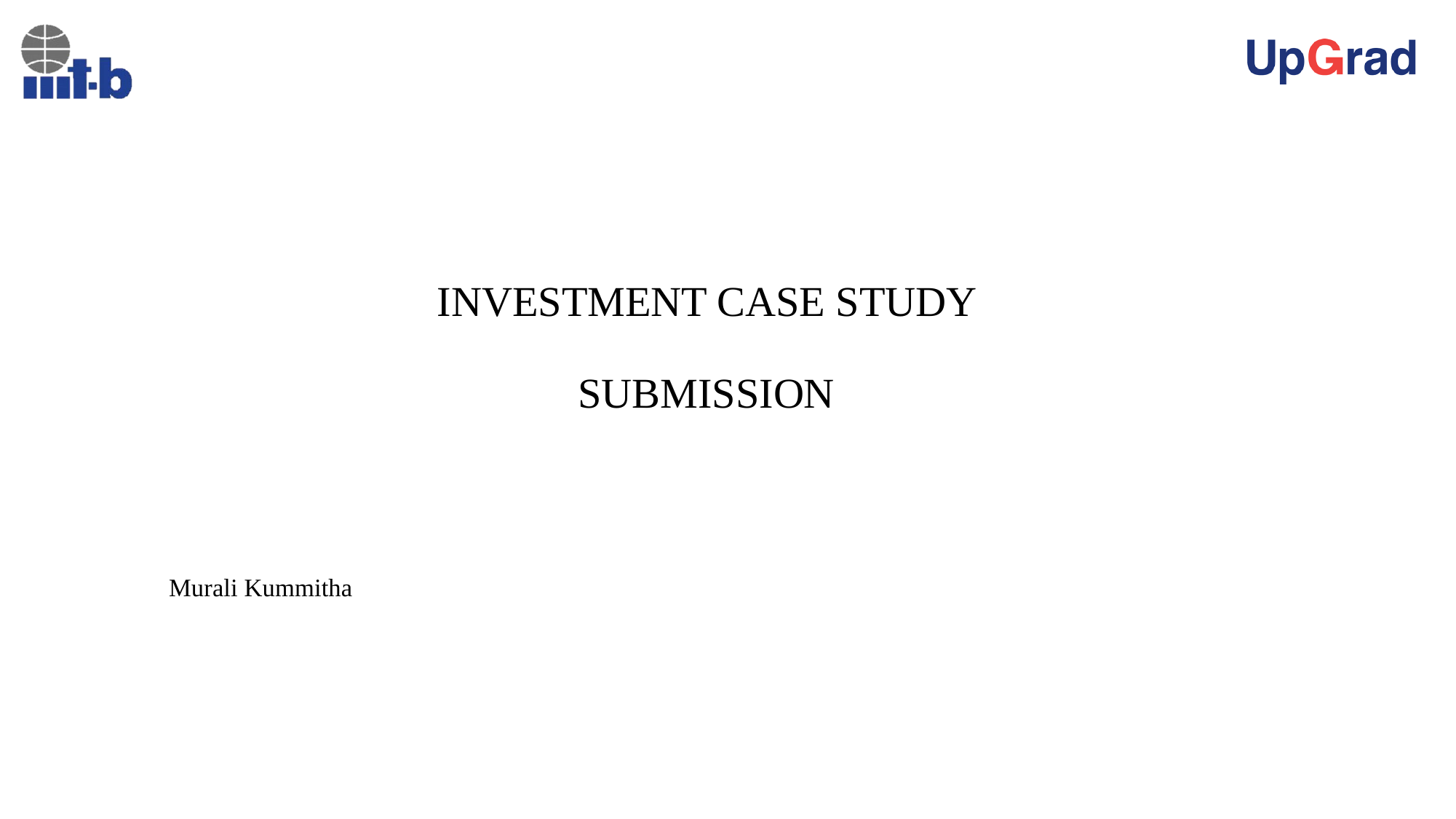

# INVESTMENT CASE STUDY SUBMISSION
      Murali Kummitha